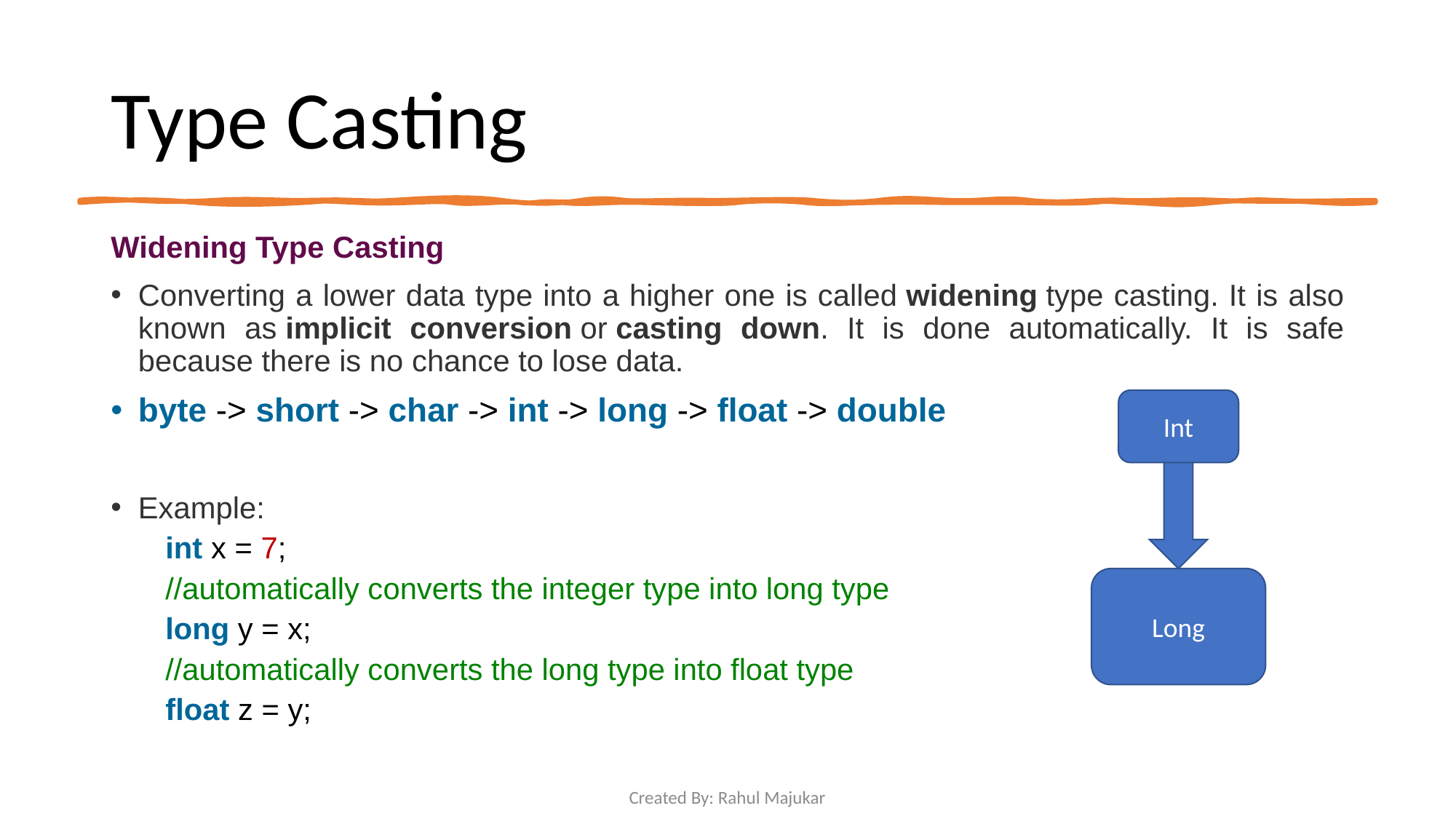

# Type Casting

Widening Type Casting
Converting a lower data type into a higher one is called widening type casting. It is also known as implicit conversion or casting down. It is done automatically. It is safe because there is no chance to lose data.
byte -> short -> char -> int -> long -> float -> double

Example:
int x = 7;
//automatically converts the integer type into long type
long y = x;
//automatically converts the long type into float type
float z = y;

Int

Long
Created By: Rahul Majukar